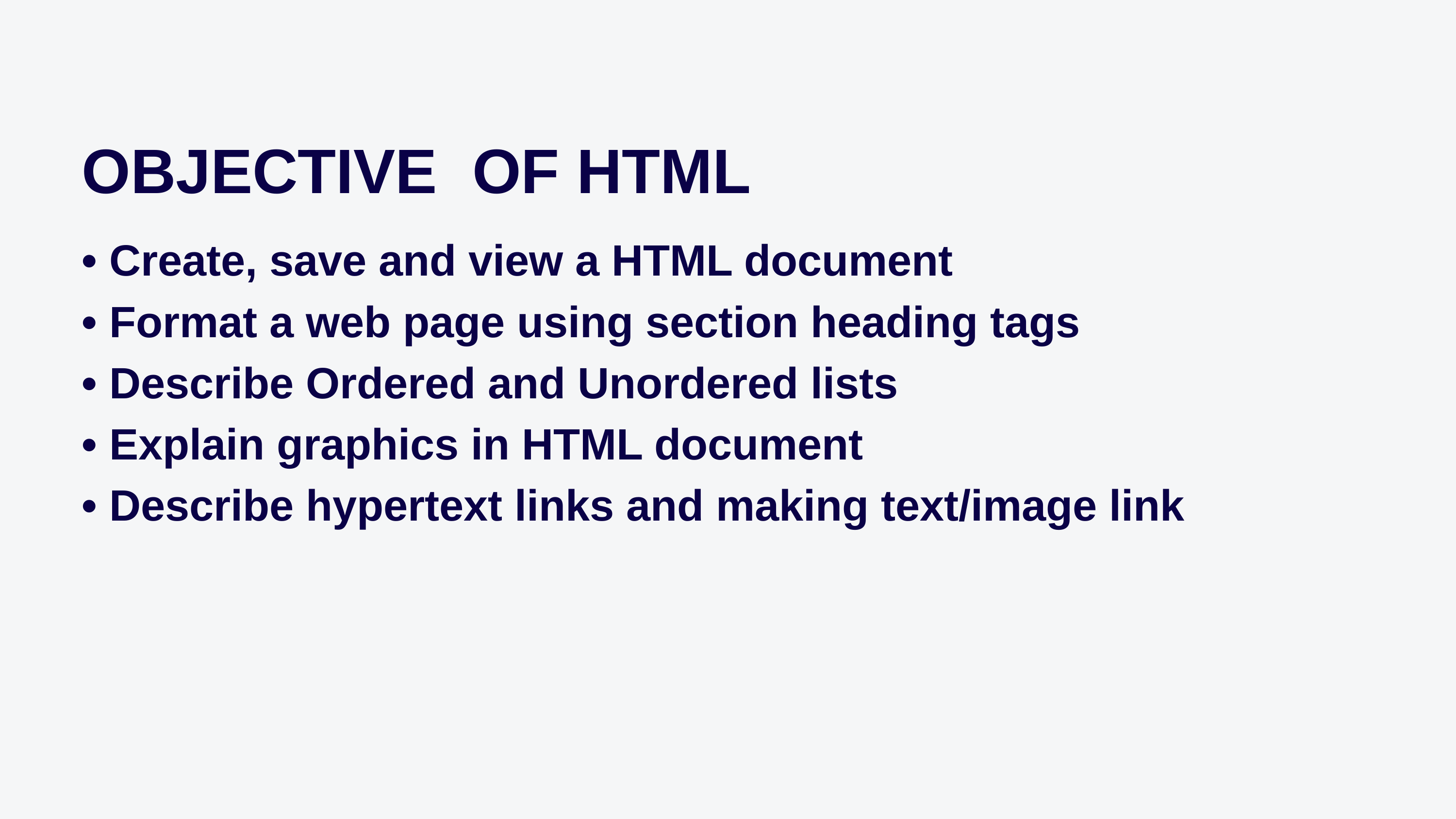

OBJECTIVE  OF HTML
• Create, save and view a HTML document
• Format a web page using section heading tags
• Describe Ordered and Unordered lists
• Explain graphics in HTML document
• Describe hypertext links and making text/image link